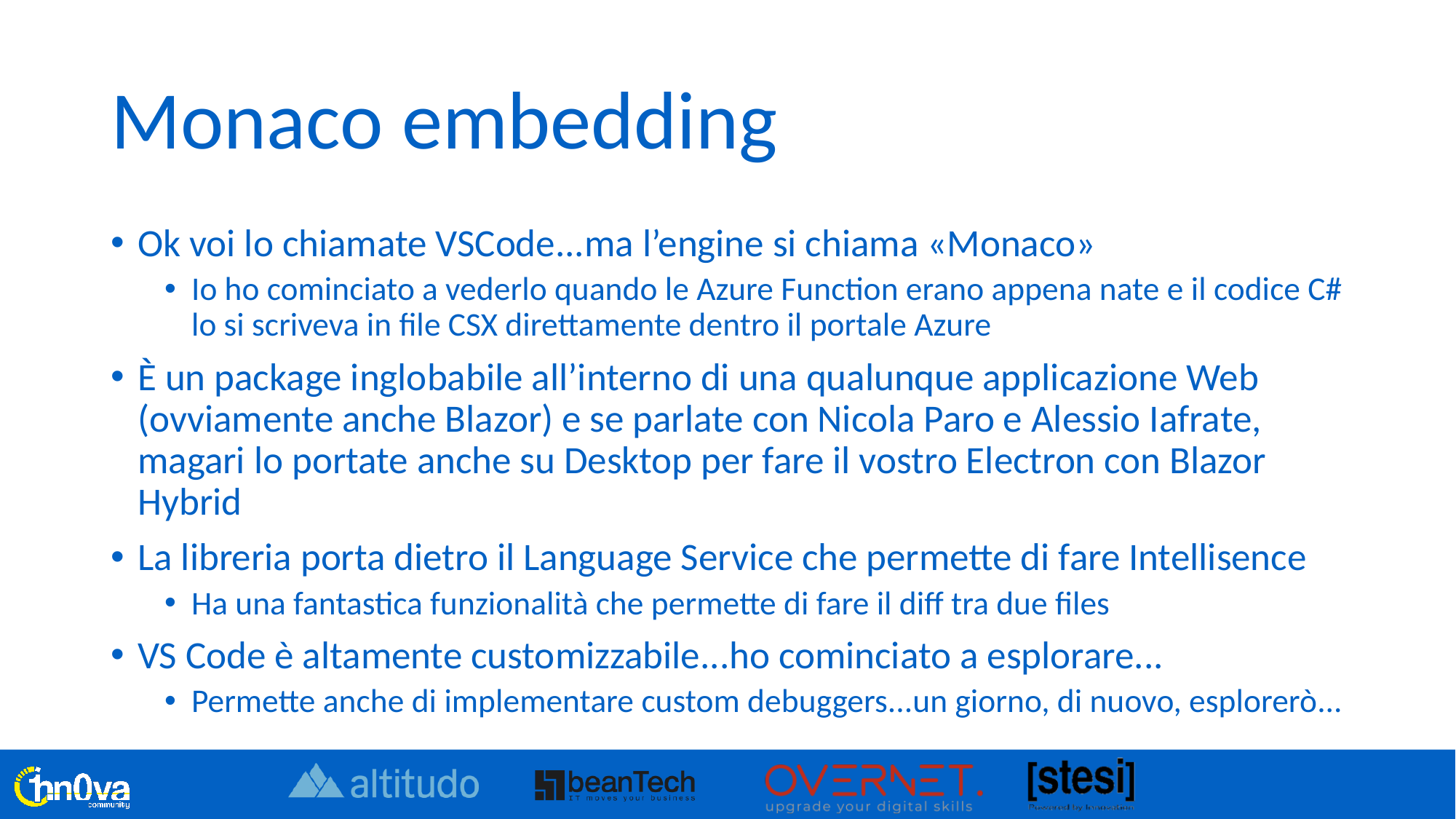

# Monaco embedding
Ok voi lo chiamate VSCode...ma l’engine si chiama «Monaco»
Io ho cominciato a vederlo quando le Azure Function erano appena nate e il codice C# lo si scriveva in file CSX direttamente dentro il portale Azure
È un package inglobabile all’interno di una qualunque applicazione Web (ovviamente anche Blazor) e se parlate con Nicola Paro e Alessio Iafrate, magari lo portate anche su Desktop per fare il vostro Electron con Blazor Hybrid
La libreria porta dietro il Language Service che permette di fare Intellisence
Ha una fantastica funzionalità che permette di fare il diff tra due files
VS Code è altamente customizzabile...ho cominciato a esplorare...
Permette anche di implementare custom debuggers...un giorno, di nuovo, esplorerò...